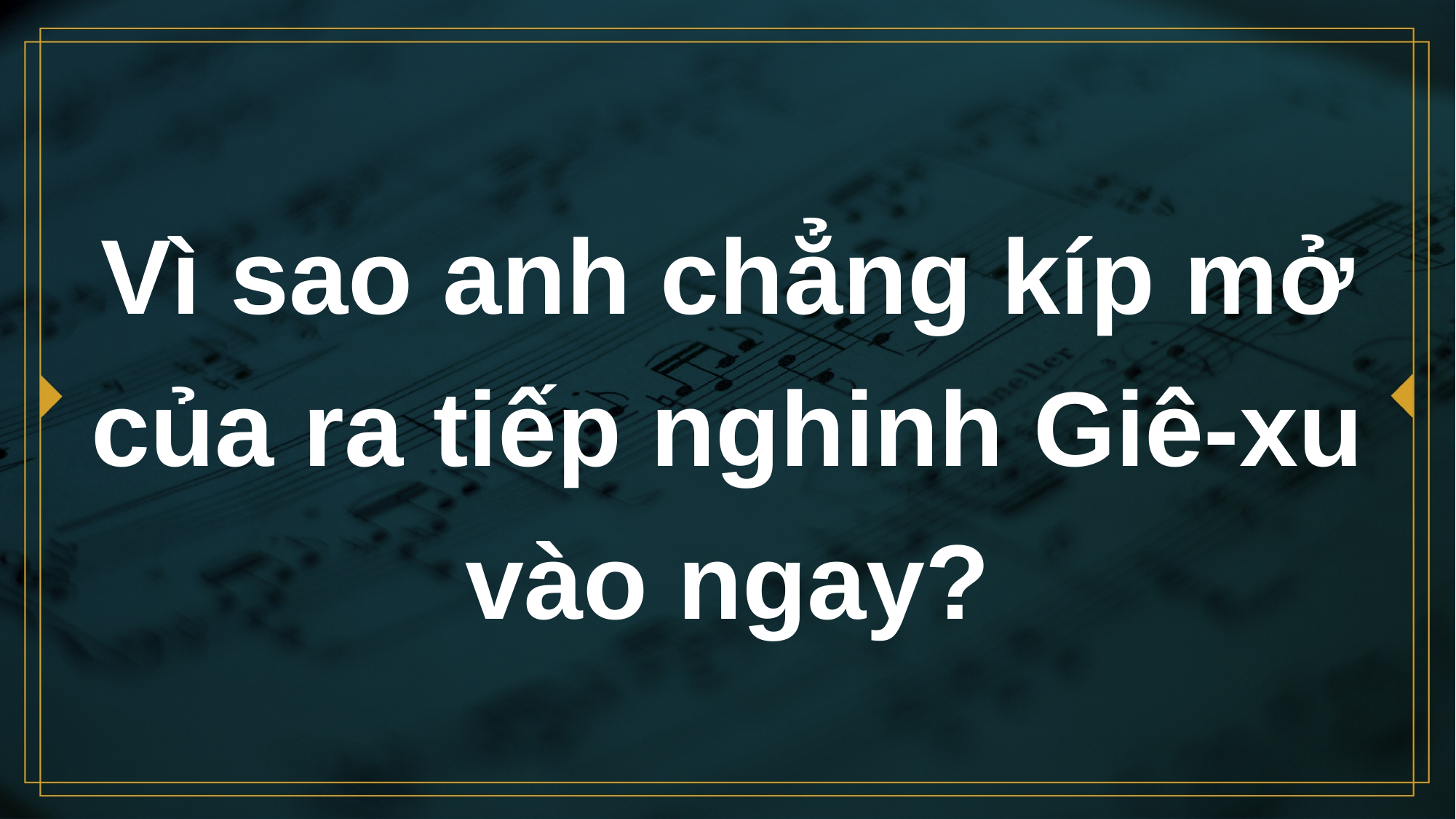

# Vì sao anh chẳng kíp mở của ra tiếp nghinh Giê-xu vào ngay?